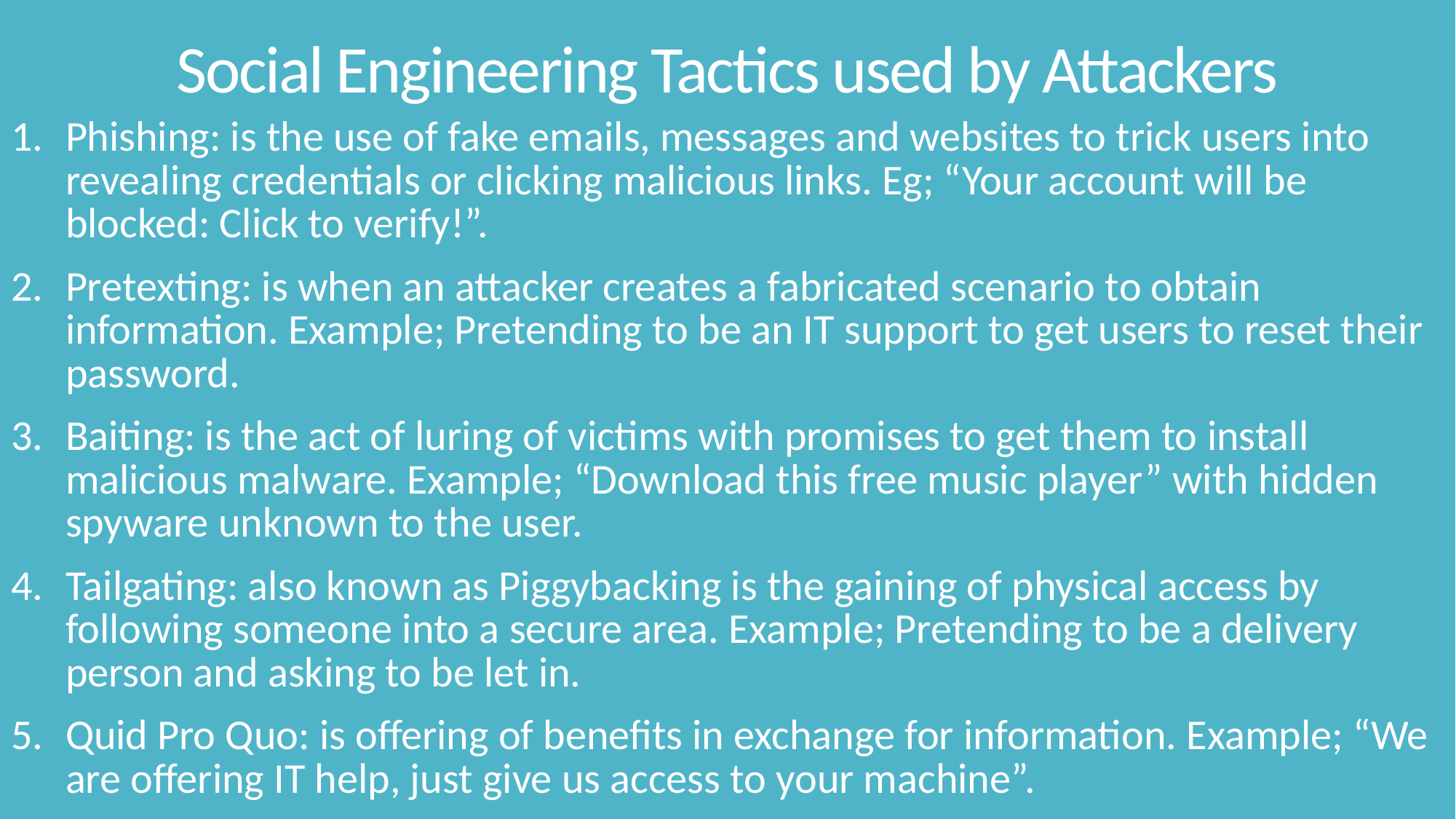

# Social Engineering Tactics used by Attackers
Phishing: is the use of fake emails, messages and websites to trick users into revealing credentials or clicking malicious links. Eg; “Your account will be blocked: Click to verify!”.
Pretexting: is when an attacker creates a fabricated scenario to obtain information. Example; Pretending to be an IT support to get users to reset their password.
Baiting: is the act of luring of victims with promises to get them to install malicious malware. Example; “Download this free music player” with hidden spyware unknown to the user.
Tailgating: also known as Piggybacking is the gaining of physical access by following someone into a secure area. Example; Pretending to be a delivery person and asking to be let in.
Quid Pro Quo: is offering of benefits in exchange for information. Example; “We are offering IT help, just give us access to your machine”.